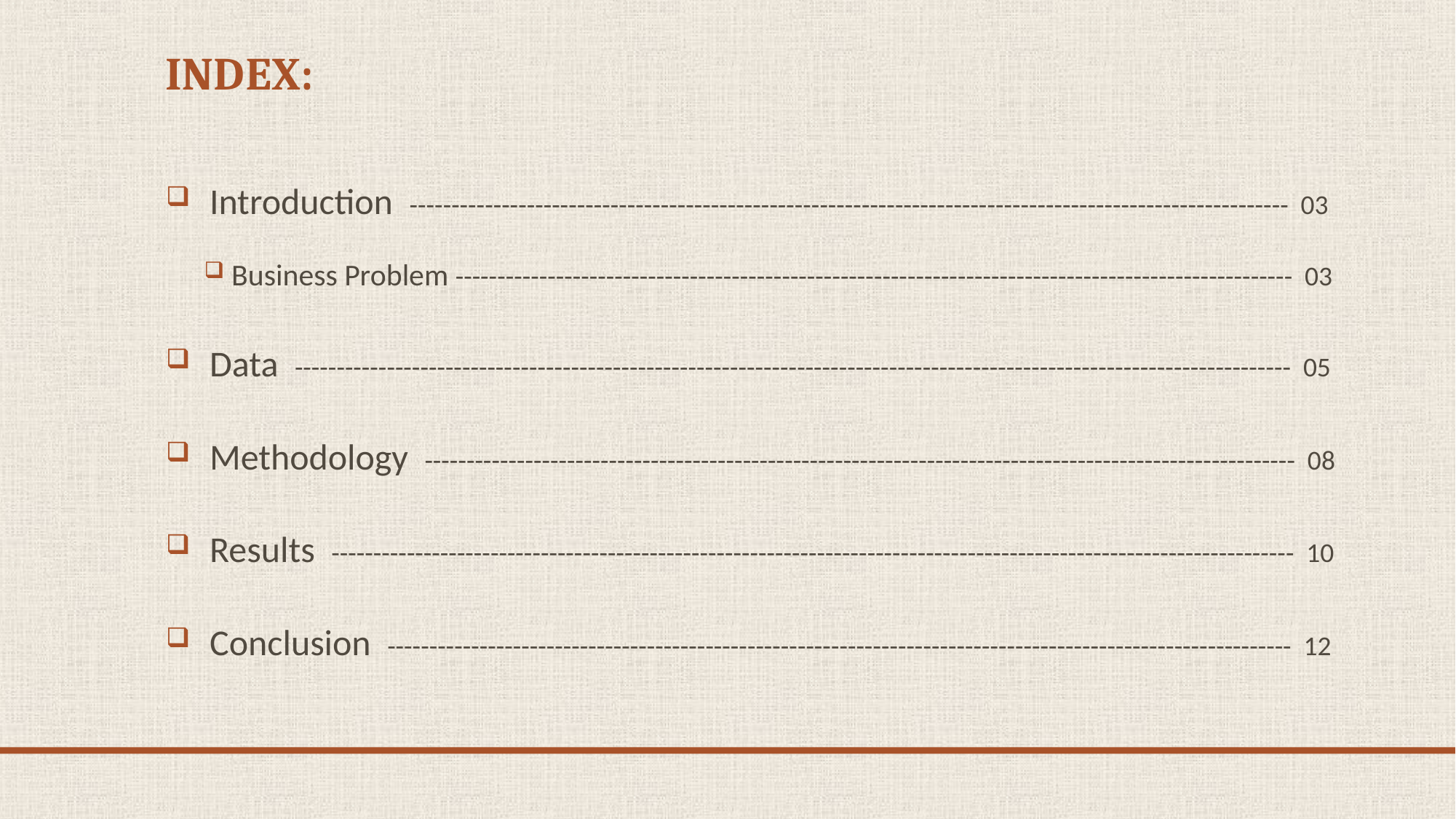

# Index:
  Introduction  ---------------------------------------------------------------------------------------------------------  03
Business Problem ----------------------------------------------------------------------------------------------------  03
  Data  -----------------------------------------------------------------------------------------------------------------------  05
  Methodology  --------------------------------------------------------------------------------------------------------  08
  Results  -------------------------------------------------------------------------------------------------------------------  10
  Conclusion  ------------------------------------------------------------------------------------------------------------  12